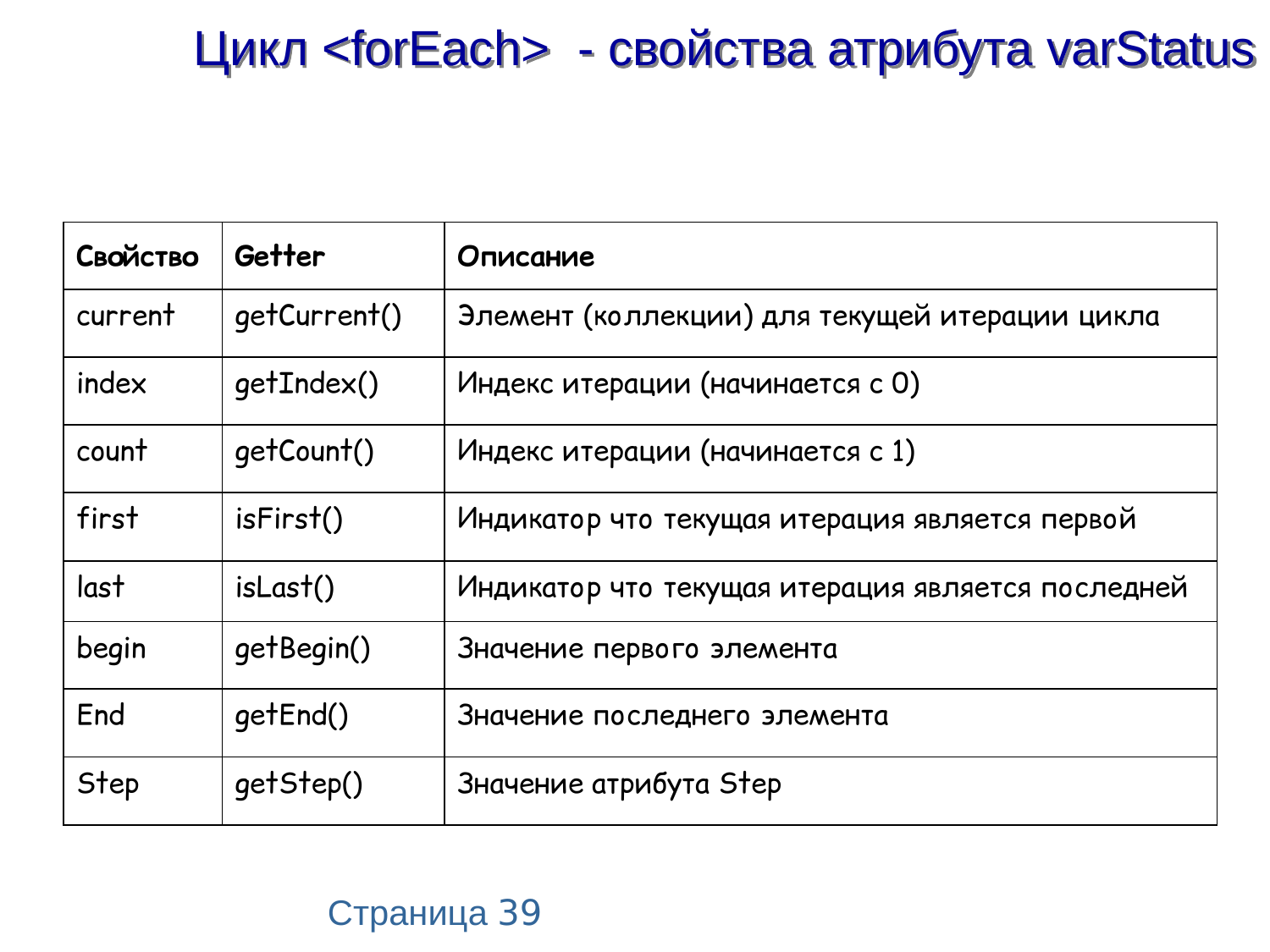

# Цикл <forEach>  - свойства атрибута varStatus
| Свойство | Getter | Описание |
| --- | --- | --- |
| current | getCurrent() | Элемент (коллекции) для текущей итерации цикла |
| index | getIndex() | Индекс итерации (начинается с 0) |
| count | getCount() | Индекс итерации (начинается с 1) |
| first | isFirst() | Индикатор что текущая итерация является первой |
| last | isLast() | Индикатор что текущая итерация является последней |
| begin | getBegin() | Значение первого элемента |
| End | getEnd() | Значение последнего элемента |
| Step | getStep() | Значение атрибута Step |
Страница 39